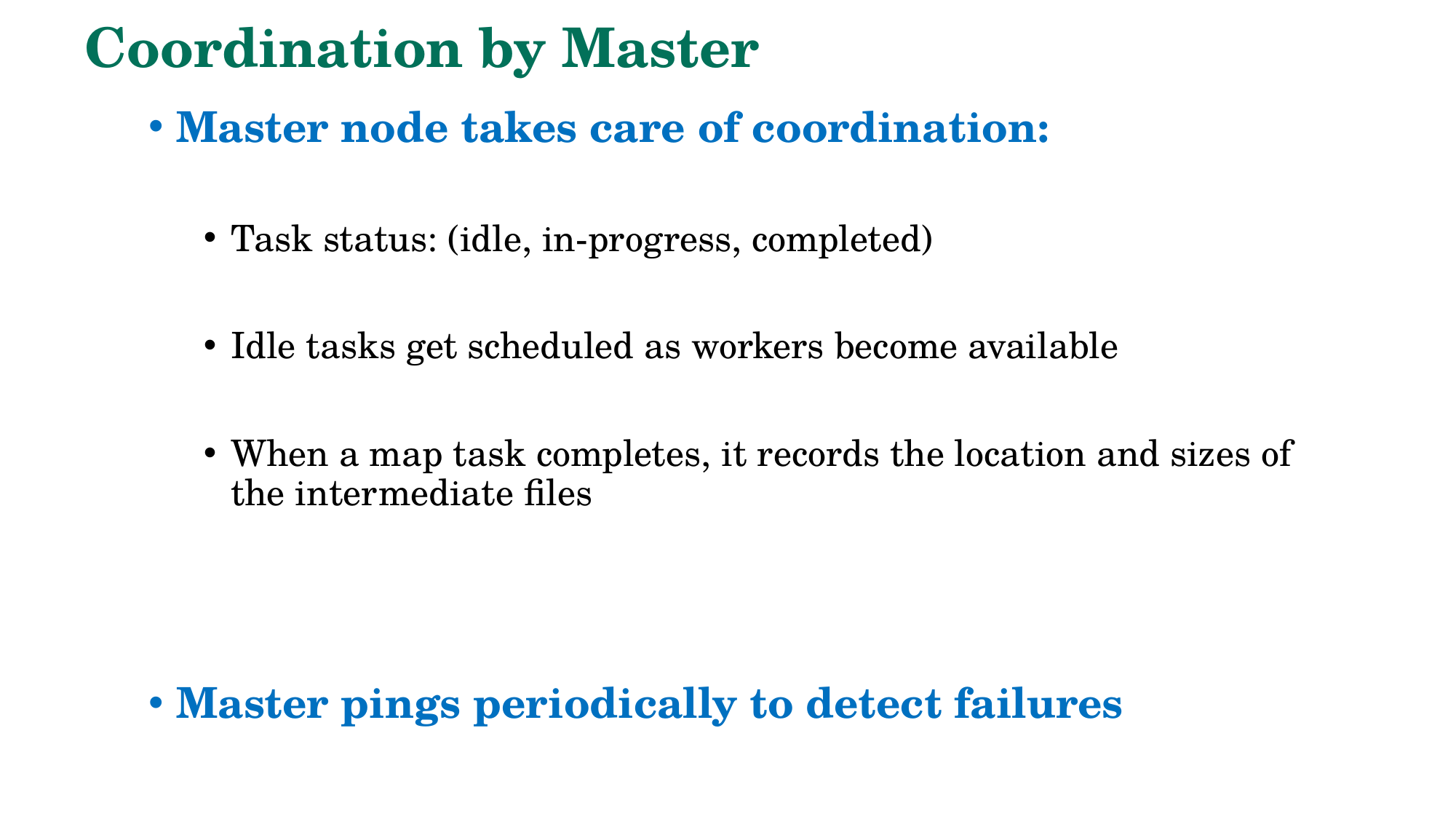

# Coordination by Master
Master node takes care of coordination:

Task status: (idle, in-progress, completed)

Idle tasks get scheduled as workers become available

When a map task completes, it records the location and sizes of the intermediate files

Master pings periodically to detect failures